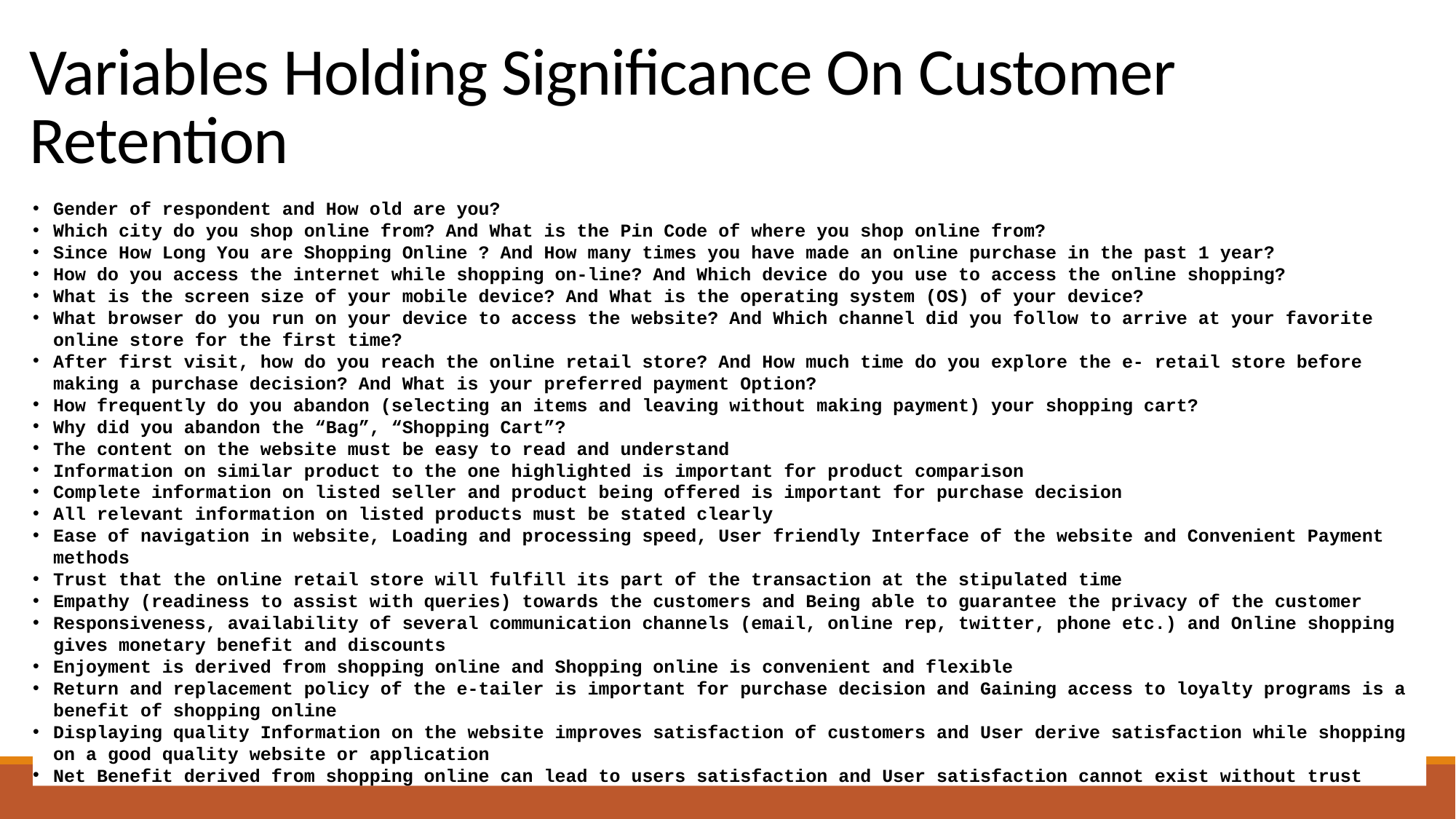

# Variables Holding Significance On Customer Retention
Gender of respondent and How old are you?
Which city do you shop online from? And What is the Pin Code of where you shop online from?
Since How Long You are Shopping Online ? And How many times you have made an online purchase in the past 1 year?
How do you access the internet while shopping on-line? And Which device do you use to access the online shopping?
What is the screen size of your mobile device? And What is the operating system (OS) of your device?
What browser do you run on your device to access the website? And Which channel did you follow to arrive at your favorite online store for the first time?
After first visit, how do you reach the online retail store? And How much time do you explore the e- retail store before making a purchase decision? And What is your preferred payment Option?
How frequently do you abandon (selecting an items and leaving without making payment) your shopping cart?
Why did you abandon the “Bag”, “Shopping Cart”?
The content on the website must be easy to read and understand
Information on similar product to the one highlighted is important for product comparison
Complete information on listed seller and product being offered is important for purchase decision
All relevant information on listed products must be stated clearly
Ease of navigation in website, Loading and processing speed, User friendly Interface of the website and Convenient Payment methods
Trust that the online retail store will fulfill its part of the transaction at the stipulated time
Empathy (readiness to assist with queries) towards the customers and Being able to guarantee the privacy of the customer
Responsiveness, availability of several communication channels (email, online rep, twitter, phone etc.) and Online shopping gives monetary benefit and discounts
Enjoyment is derived from shopping online and Shopping online is convenient and flexible
Return and replacement policy of the e-tailer is important for purchase decision and Gaining access to loyalty programs is a benefit of shopping online
Displaying quality Information on the website improves satisfaction of customers and User derive satisfaction while shopping on a good quality website or application
Net Benefit derived from shopping online can lead to users satisfaction and User satisfaction cannot exist without trust